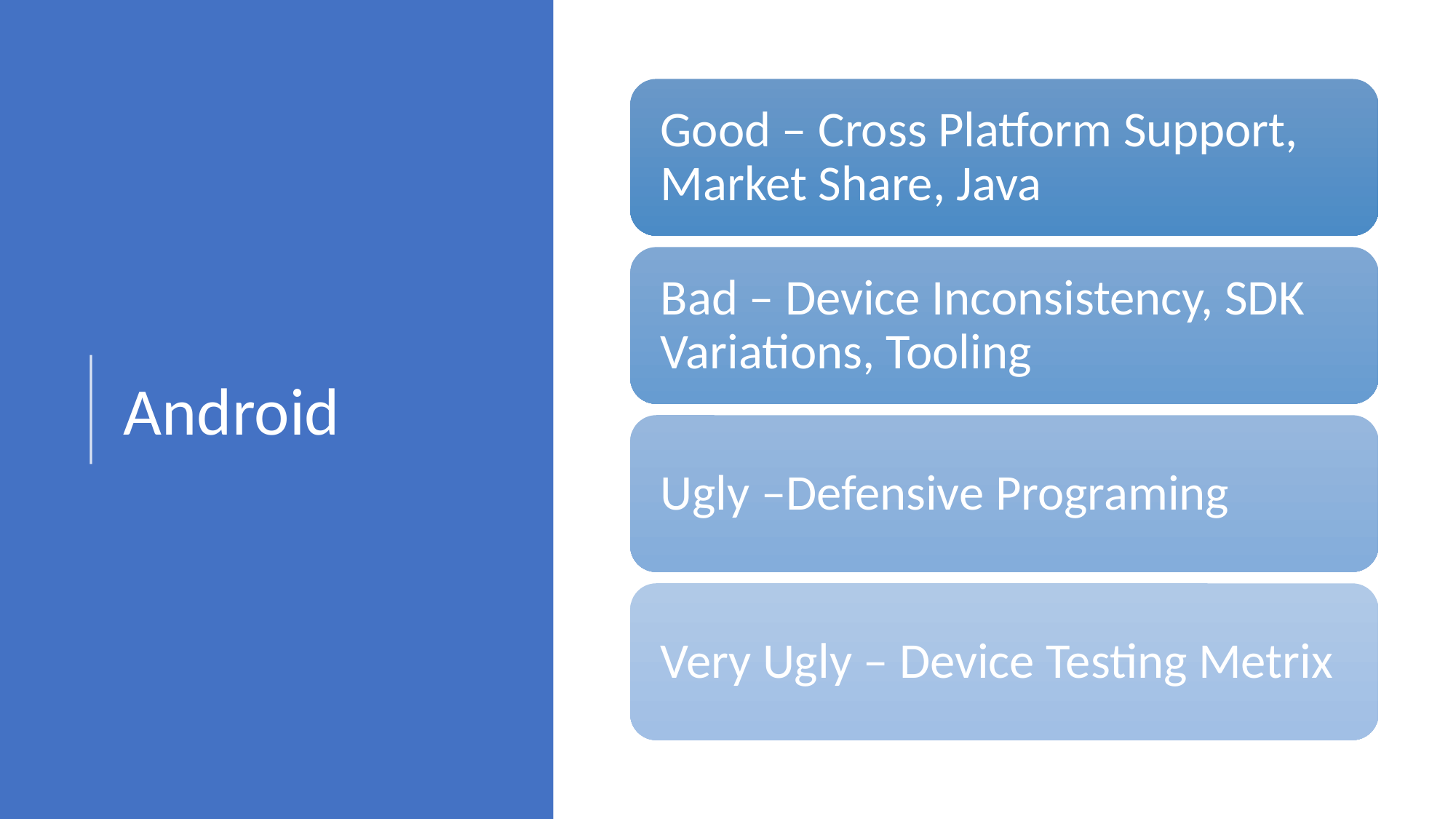

Good – Cross Platform Support, Market Share, Java
Bad – Device Inconsistency, SDK Variations, Tooling
Ugly –Defensive Programing
Very Ugly – Device Testing Metrix
# Android